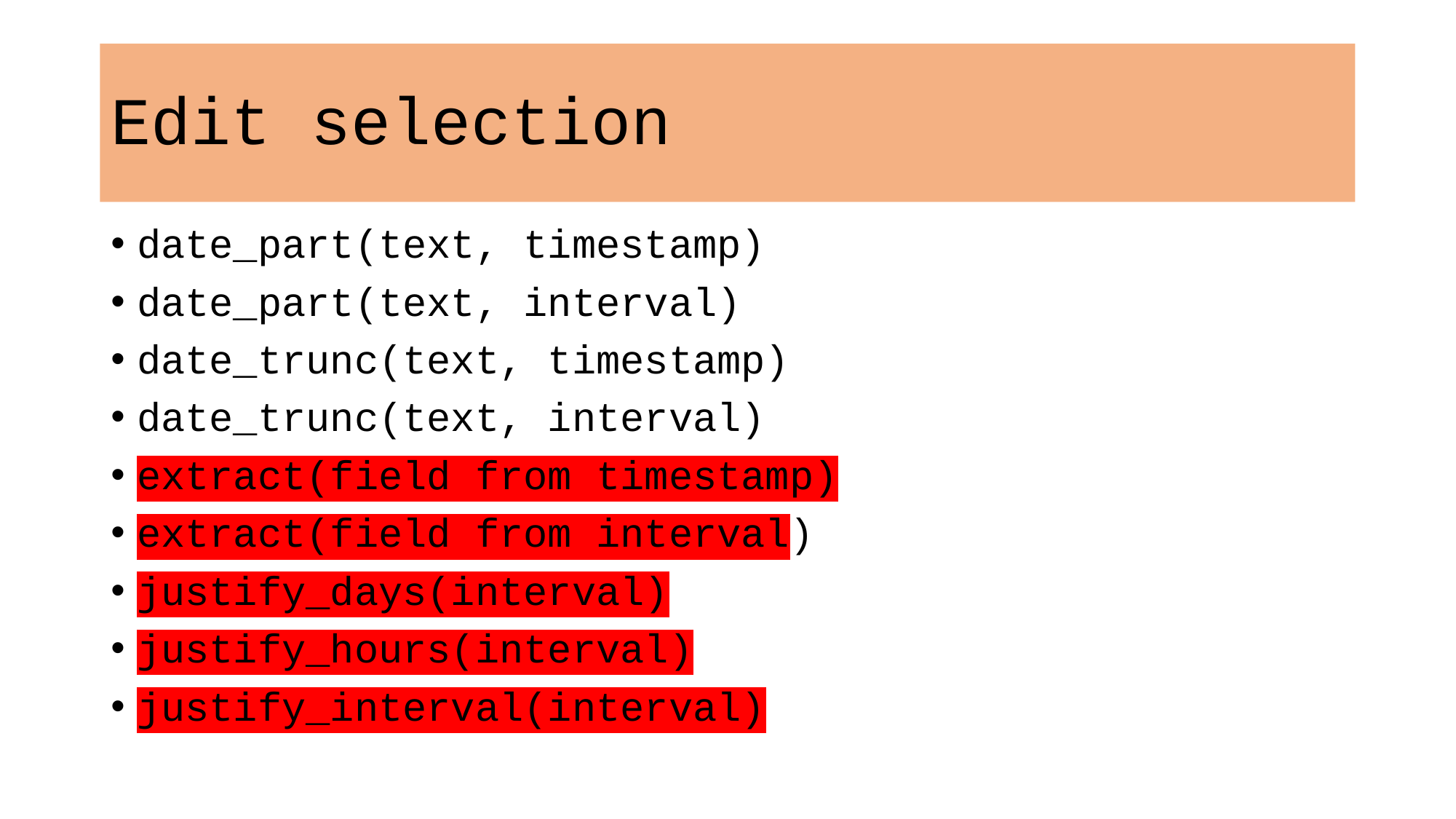

# Edit selection
date_part(text, timestamp)
date_part(text, interval)
date_trunc(text, timestamp)
date_trunc(text, interval)
extract(field from timestamp)
extract(field from interval)
justify_days(interval)
justify_hours(interval)
justify_interval(interval)